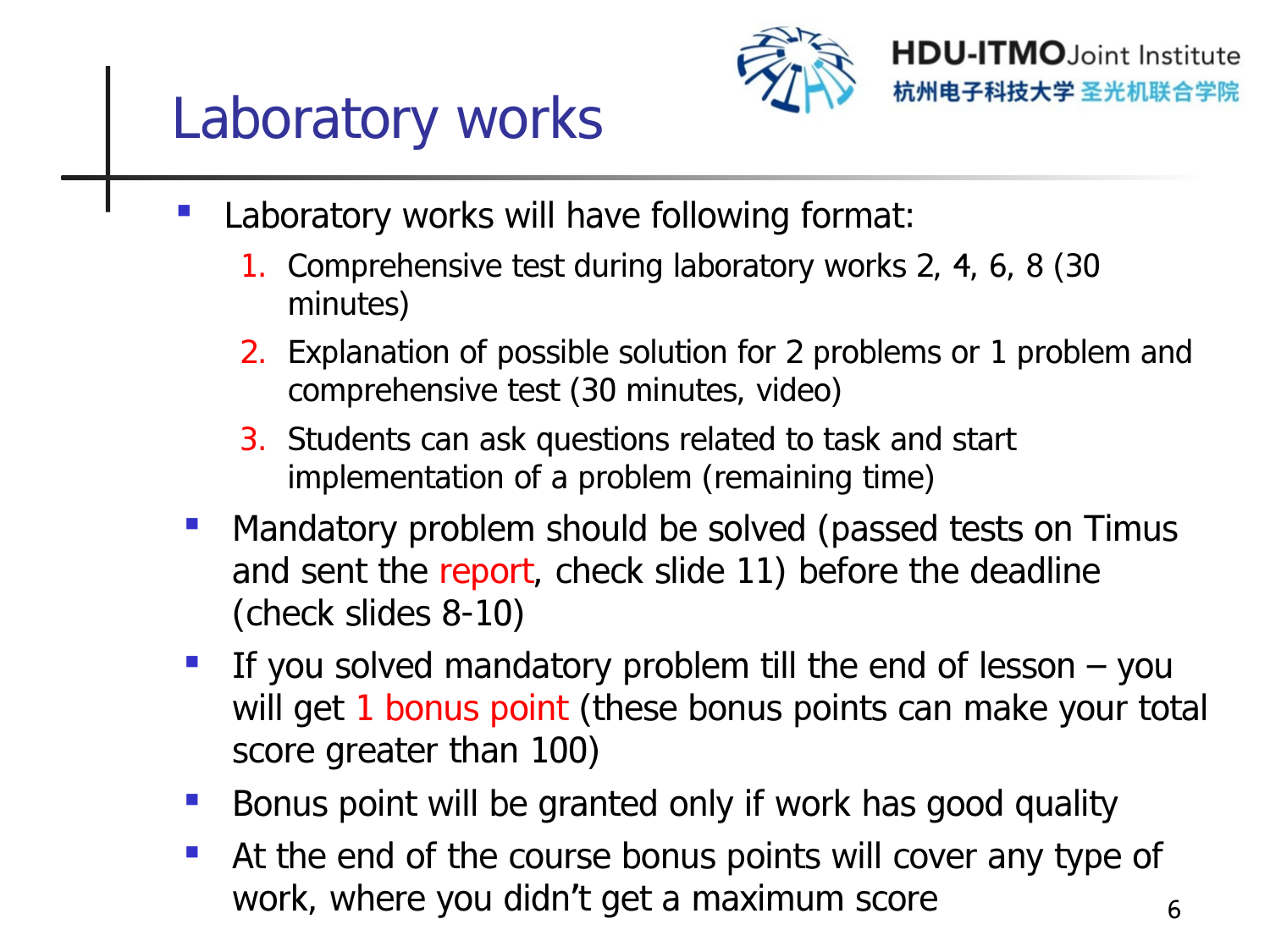

# Laboratory works
Laboratory works will have following format:
Comprehensive test during laboratory works 2, 4, 6, 8 (30 minutes)
Explanation of possible solution for 2 problems or 1 problem and comprehensive test (30 minutes, video)
Students can ask questions related to task and start implementation of a problem (remaining time)
Mandatory problem should be solved (passed tests on Timus and sent the report, check slide 11) before the deadline (check slides 8-10)
If you solved mandatory problem till the end of lesson – you will get 1 bonus point (these bonus points can make your total score greater than 100)
Bonus point will be granted only if work has good quality
At the end of the course bonus points will cover any type of work, where you didn’t get a maximum score
6